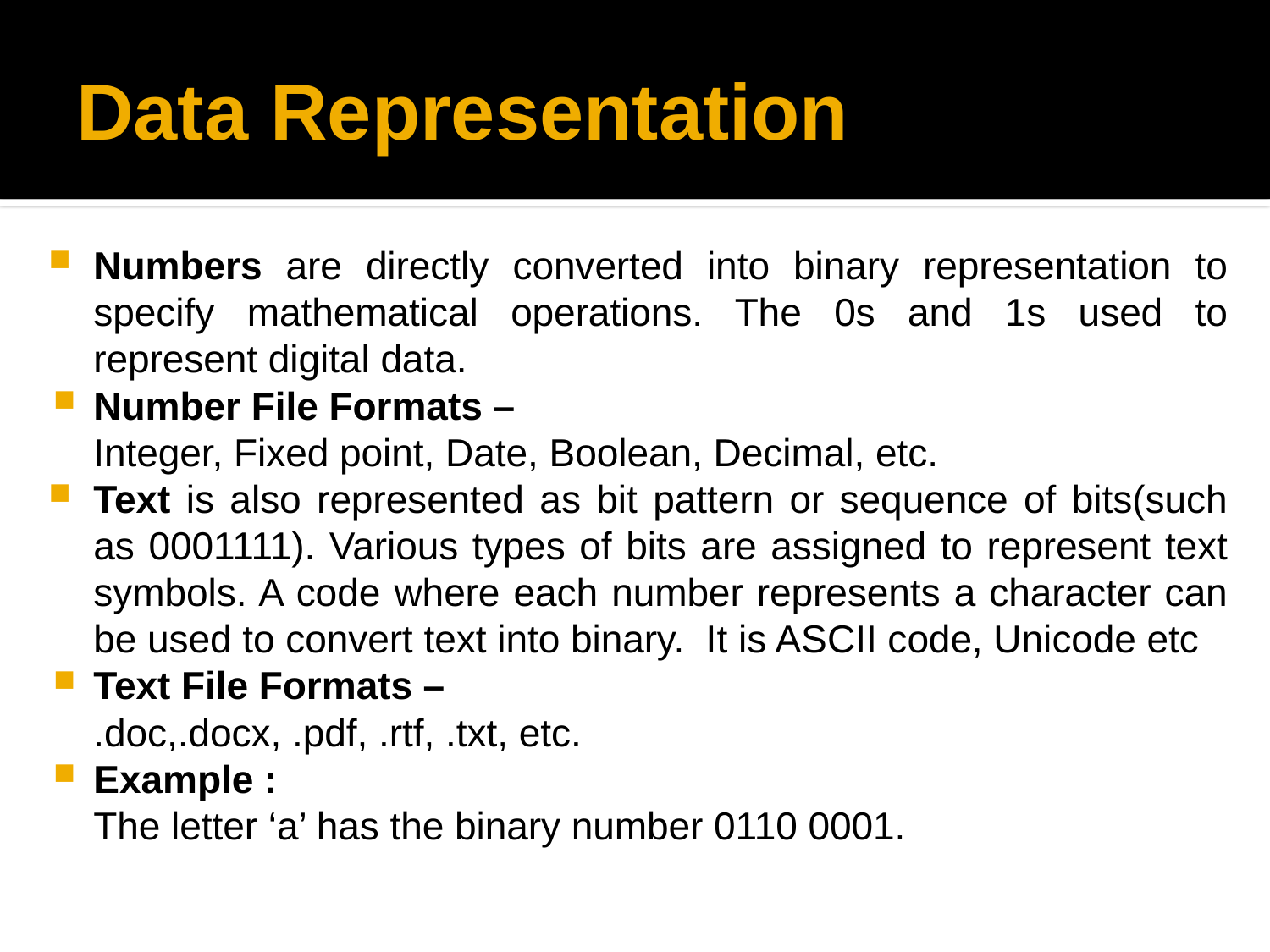

# Data Representation
Numbers are directly converted into binary representation to specify mathematical operations. The 0s and 1s used to represent digital data.
Number File Formats –
Integer, Fixed point, Date, Boolean, Decimal, etc.
Text is also represented as bit pattern or sequence of bits(such as 0001111). Various types of bits are assigned to represent text symbols. A code where each number represents a character can be used to convert text into binary.  It is ASCII code, Unicode etc
Text File Formats –
.doc,.docx, .pdf, .rtf, .txt, etc.
Example : 
The letter ‘a’ has the binary number 0110 0001.